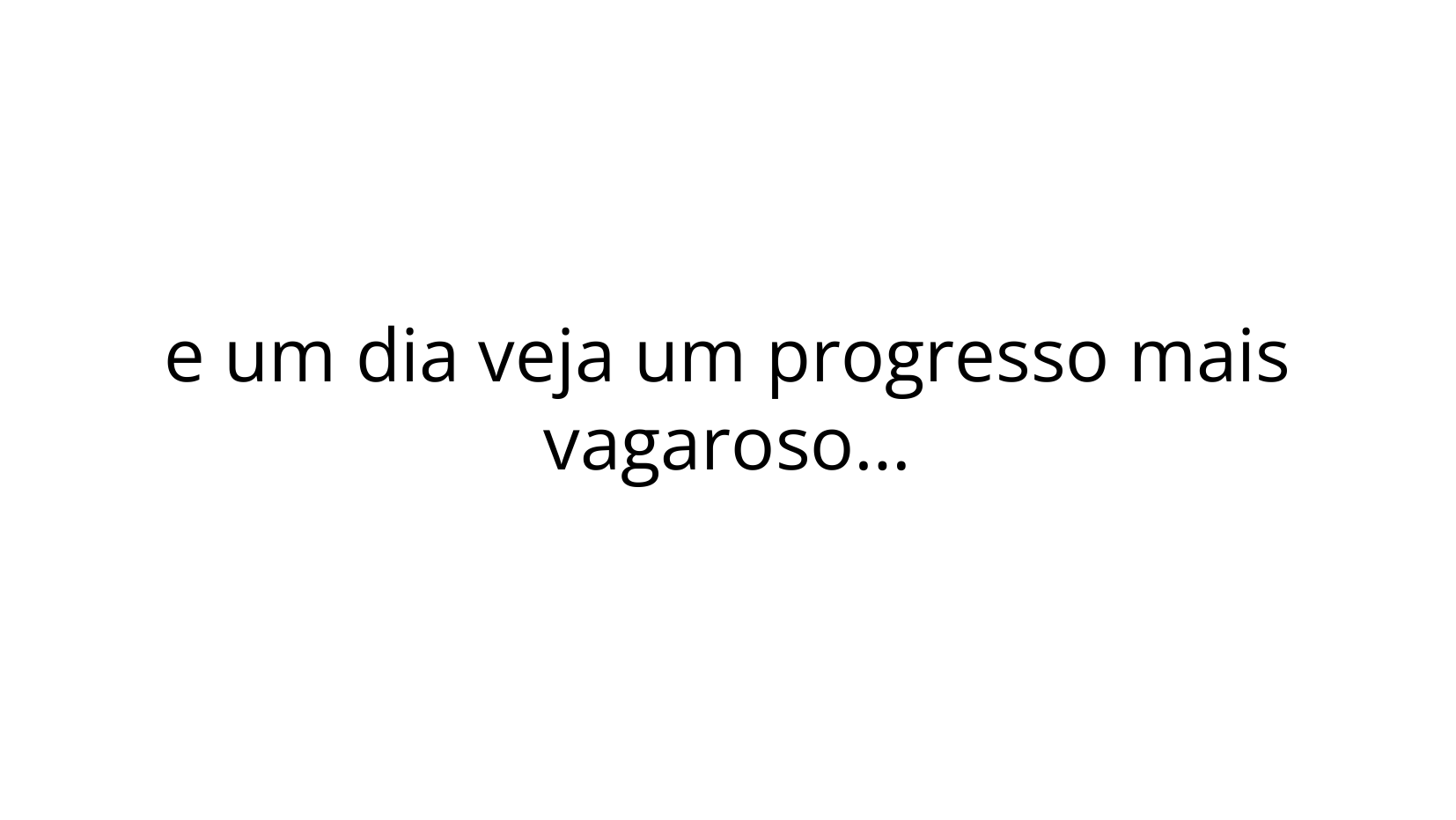

e um dia veja um progresso mais vagaroso…